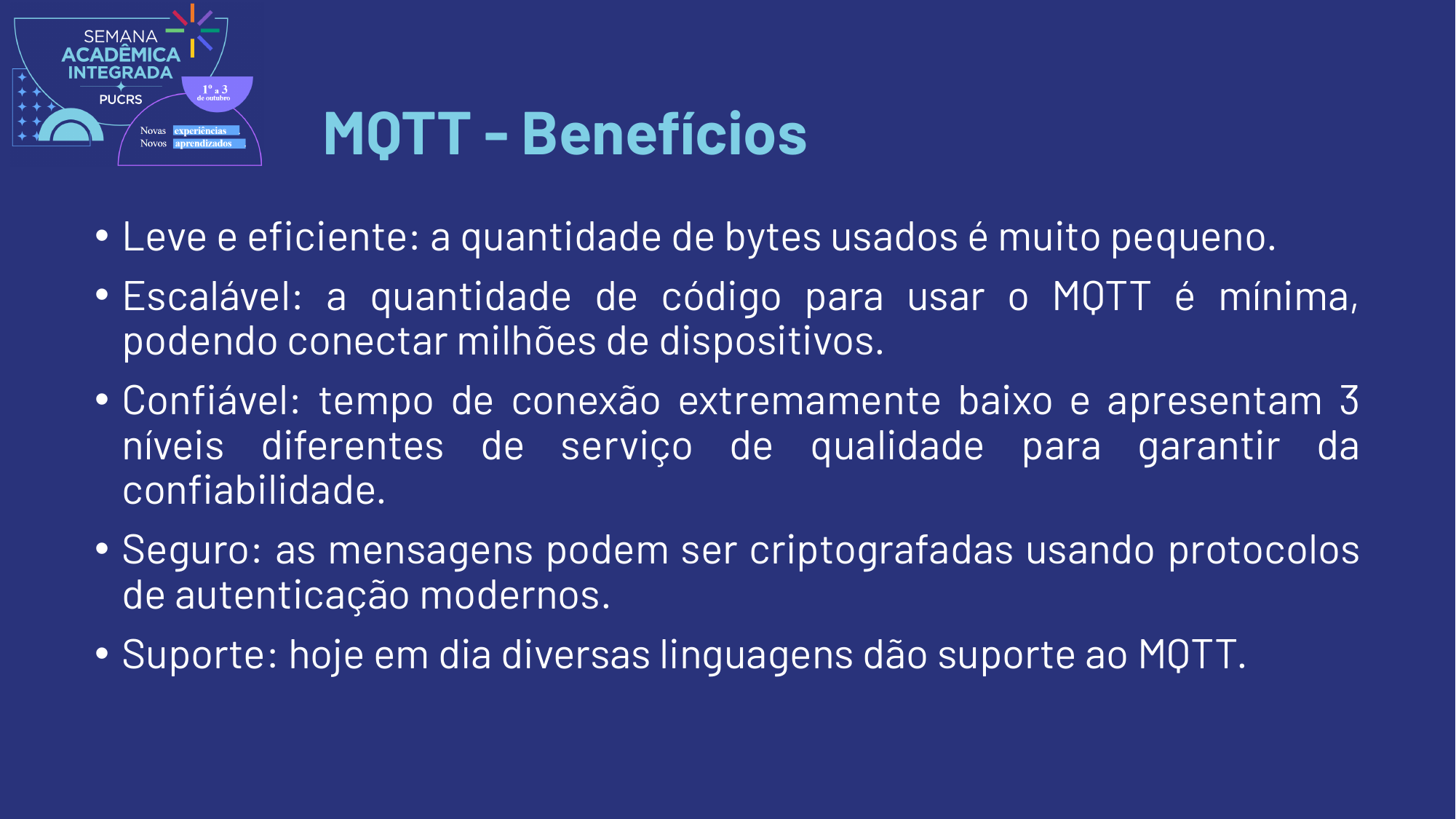

# MQTT - Benefícios
Leve e eficiente: a quantidade de bytes usados é muito pequeno.
Escalável: a quantidade de código para usar o MQTT é mínima, podendo conectar milhões de dispositivos.
Confiável: tempo de conexão extremamente baixo e apresentam 3 níveis diferentes de serviço de qualidade para garantir da confiabilidade.
Seguro: as mensagens podem ser criptografadas usando protocolos de autenticação modernos.
Suporte: hoje em dia diversas linguagens dão suporte ao MQTT.